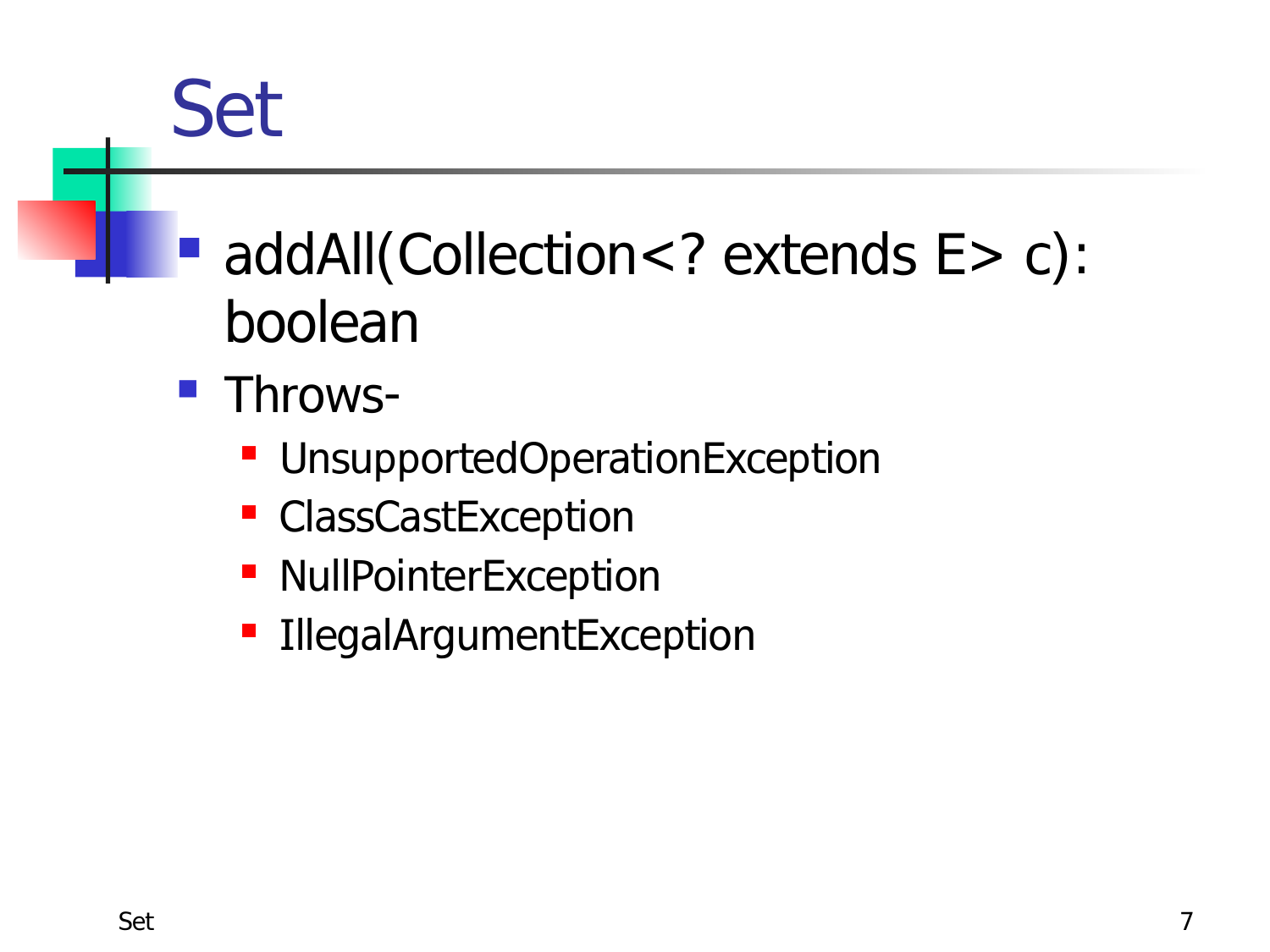

# Set
addAll(Collection<? extends E> c): boolean
Throws-
UnsupportedOperationException
ClassCastException
NullPointerException
IllegalArgumentException
Set
7